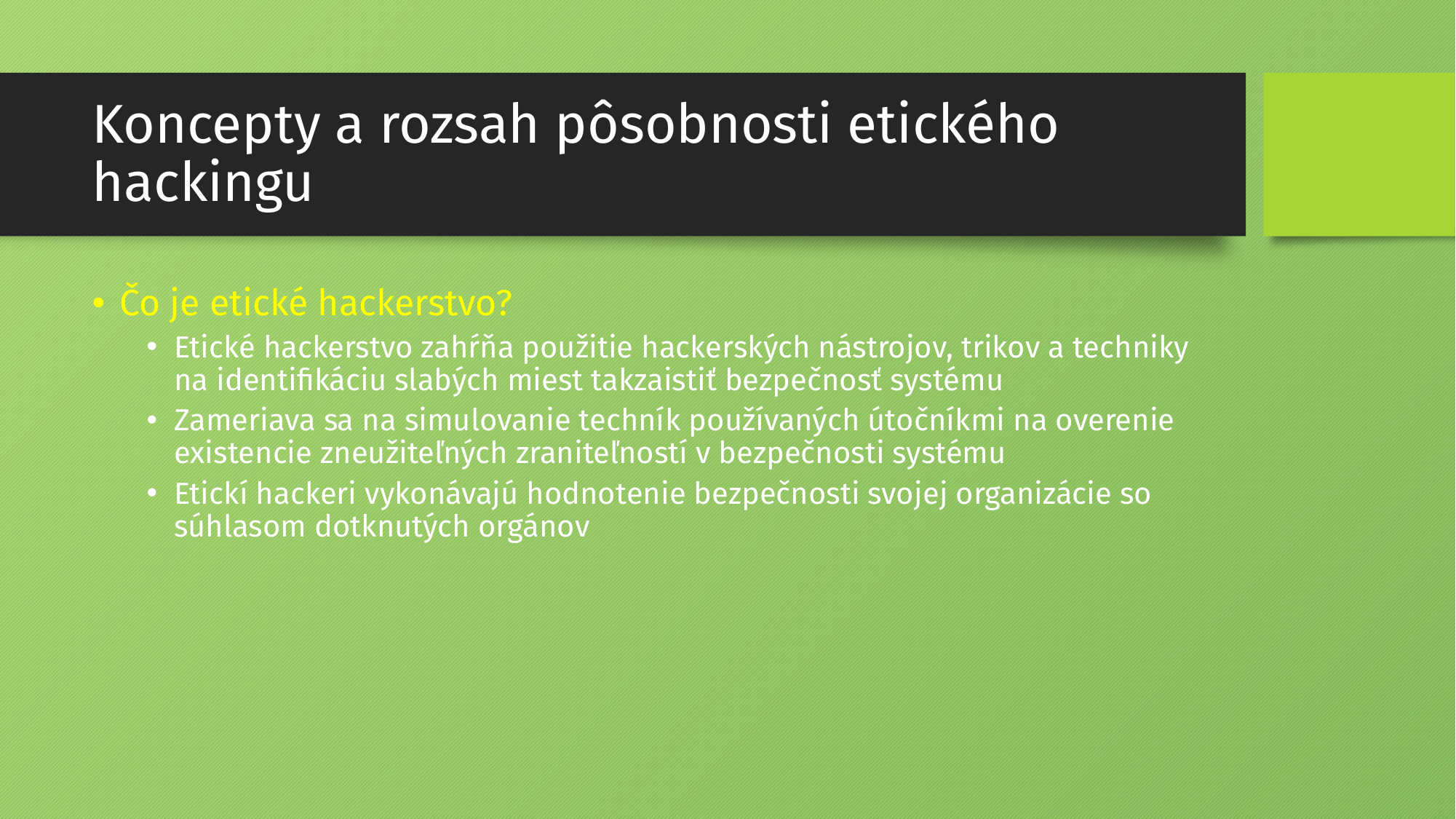

# Koncepty a rozsah pôsobnosti etického hackingu
Čo je etické hackerstvo?
Etické hackerstvo zahŕňa použitie hackerských nástrojov, trikov a techniky na identifikáciu slabých miest takzaistiť bezpečnosť systému
Zameriava sa na simulovanie techník používaných útočníkmi na overenie existencie zneužiteľných zraniteľností v bezpečnosti systému
Etickí hackeri vykonávajú hodnotenie bezpečnosti svojej organizácie so súhlasom dotknutých orgánov